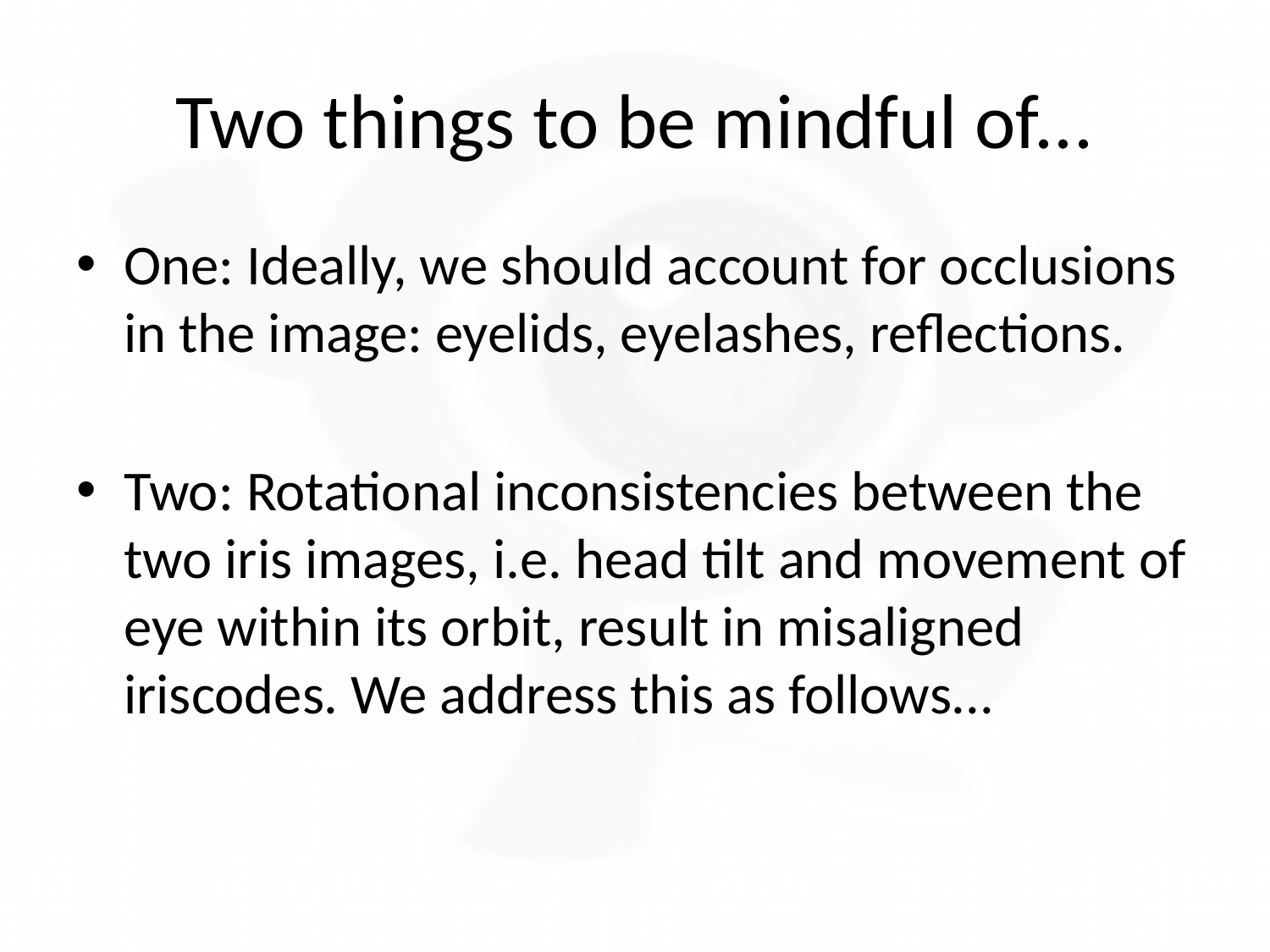

# Two things to be mindful of...
One: Ideally, we should account for occlusions in the image: eyelids, eyelashes, reflections.

Two: Rotational inconsistencies between the two iris images, i.e. head tilt and movement of eye within its orbit, result in misaligned iriscodes. We address this as follows...